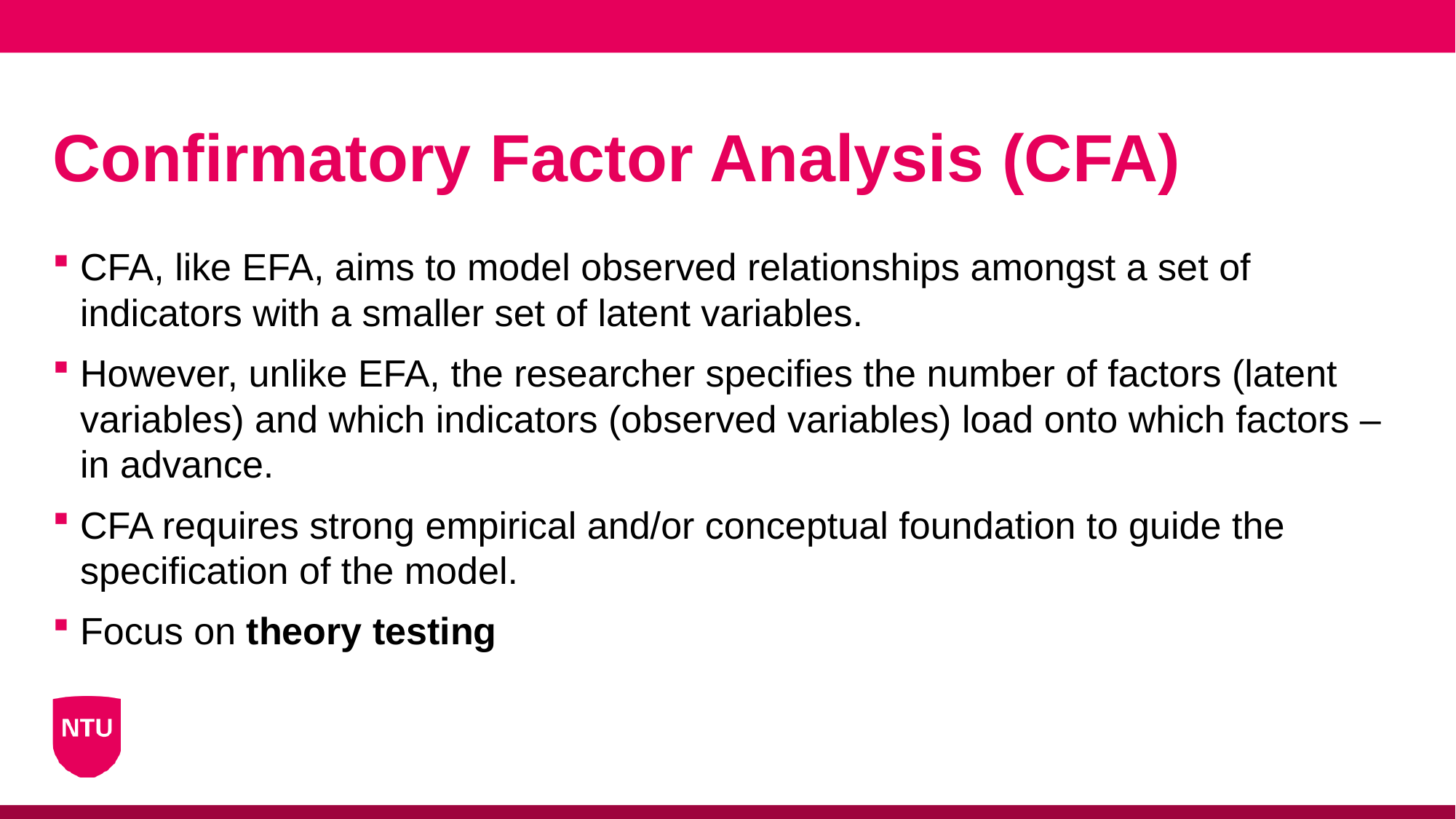

# Confirmatory Factor Analysis (CFA)
CFA, like EFA, aims to model observed relationships amongst a set of indicators with a smaller set of latent variables.
However, unlike EFA, the researcher specifies the number of factors (latent variables) and which indicators (observed variables) load onto which factors – in advance.
CFA requires strong empirical and/or conceptual foundation to guide the specification of the model.
Focus on theory testing